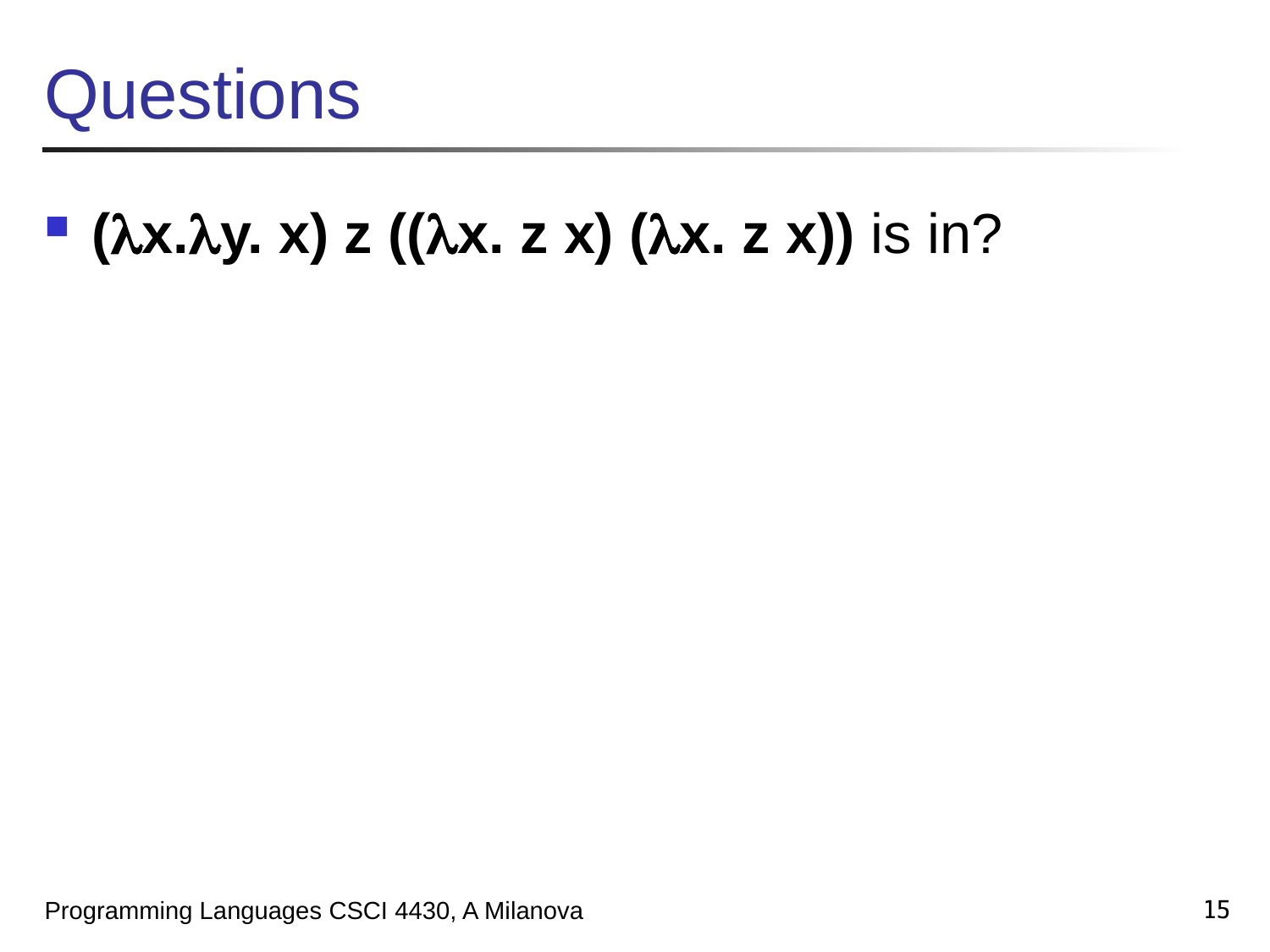

# Questions
(λx.λy. x) z ((λx. z x) (λx. z x)) is in?

15
Programming Languages CSCI 4430, A Milanova